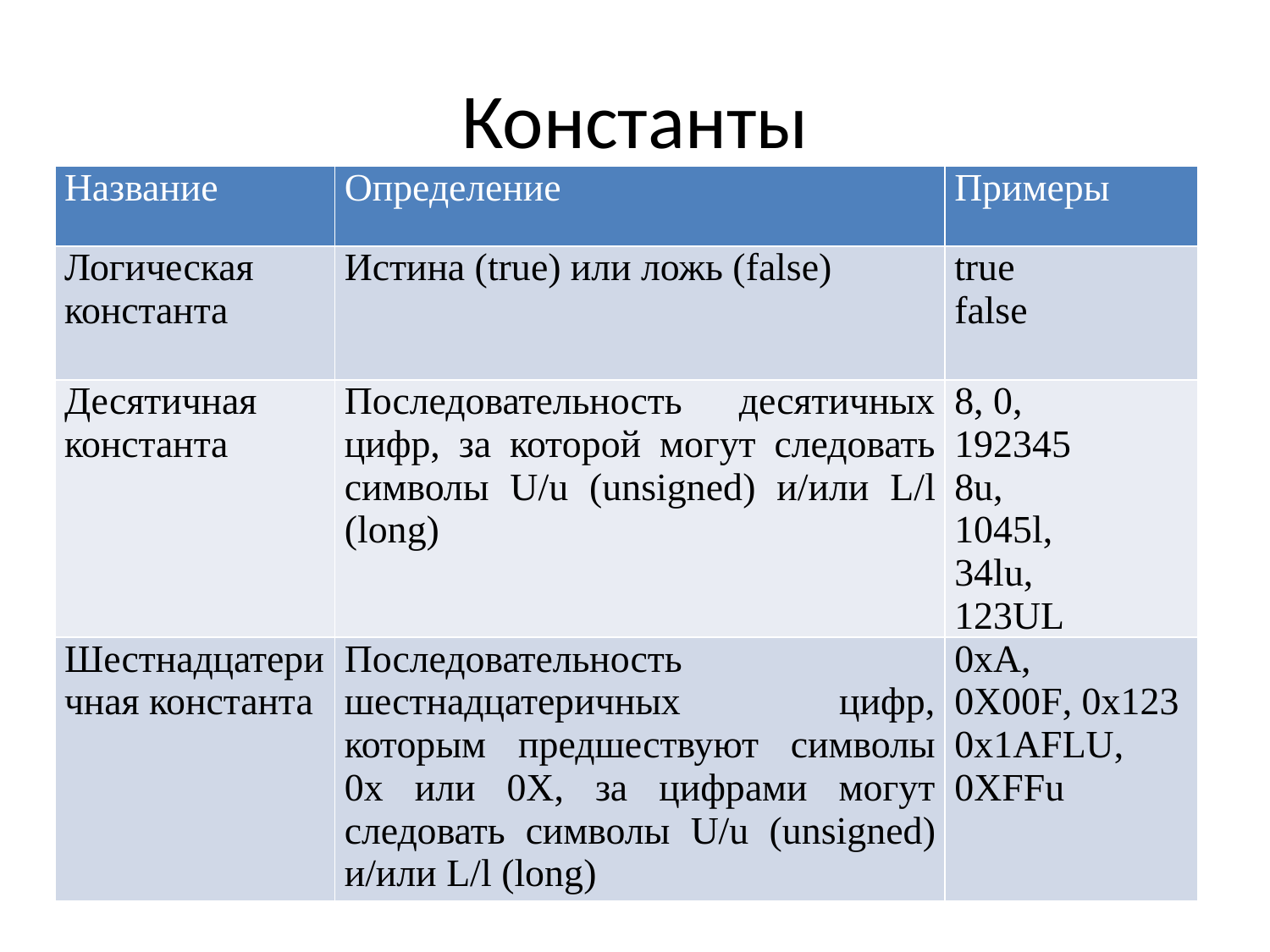

# Константы
| Название | Определение | Примеры |
| --- | --- | --- |
| Логическая константа | Истина (true) или ложь (false) | true false |
| Десятичная константа | Последовательность десятичных цифр, за которой могут следовать символы U/u (unsigned) и/или L/l (long) | 8, 0, 192345 8u, 1045l, 34lu, 123UL |
| Шестнадцатеричная константа | Последовательность шестнадцатеричных цифр, которым предшествуют символы 0х или 0Х, за цифрами могут следовать символы U/u (unsigned) и/или L/l (long) | 0хА, 0Х00F, 0х123 0x1AFLU, 0XFFu |